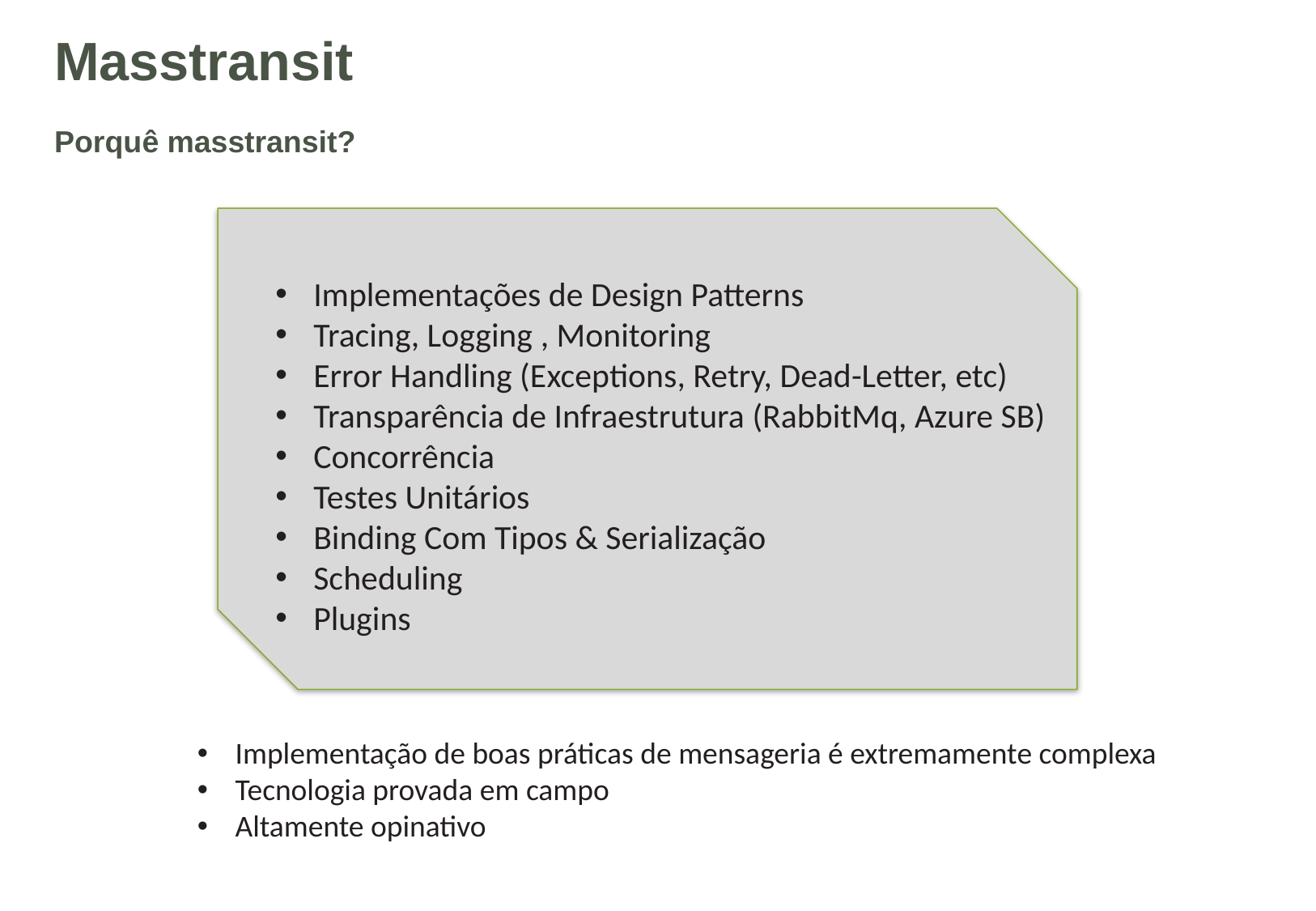

Masstransit
Porquê masstransit?

Implementações de Design Patterns
Tracing, Logging , Monitoring
Error Handling (Exceptions, Retry, Dead-Letter, etc)
Transparência de Infraestrutura (RabbitMq, Azure SB)
Concorrência
Testes Unitários
Binding Com Tipos & Serialização
Scheduling
Plugins

Implementação de boas práticas de mensageria é extremamente complexa
Tecnologia provada em campo
Altamente opinativo